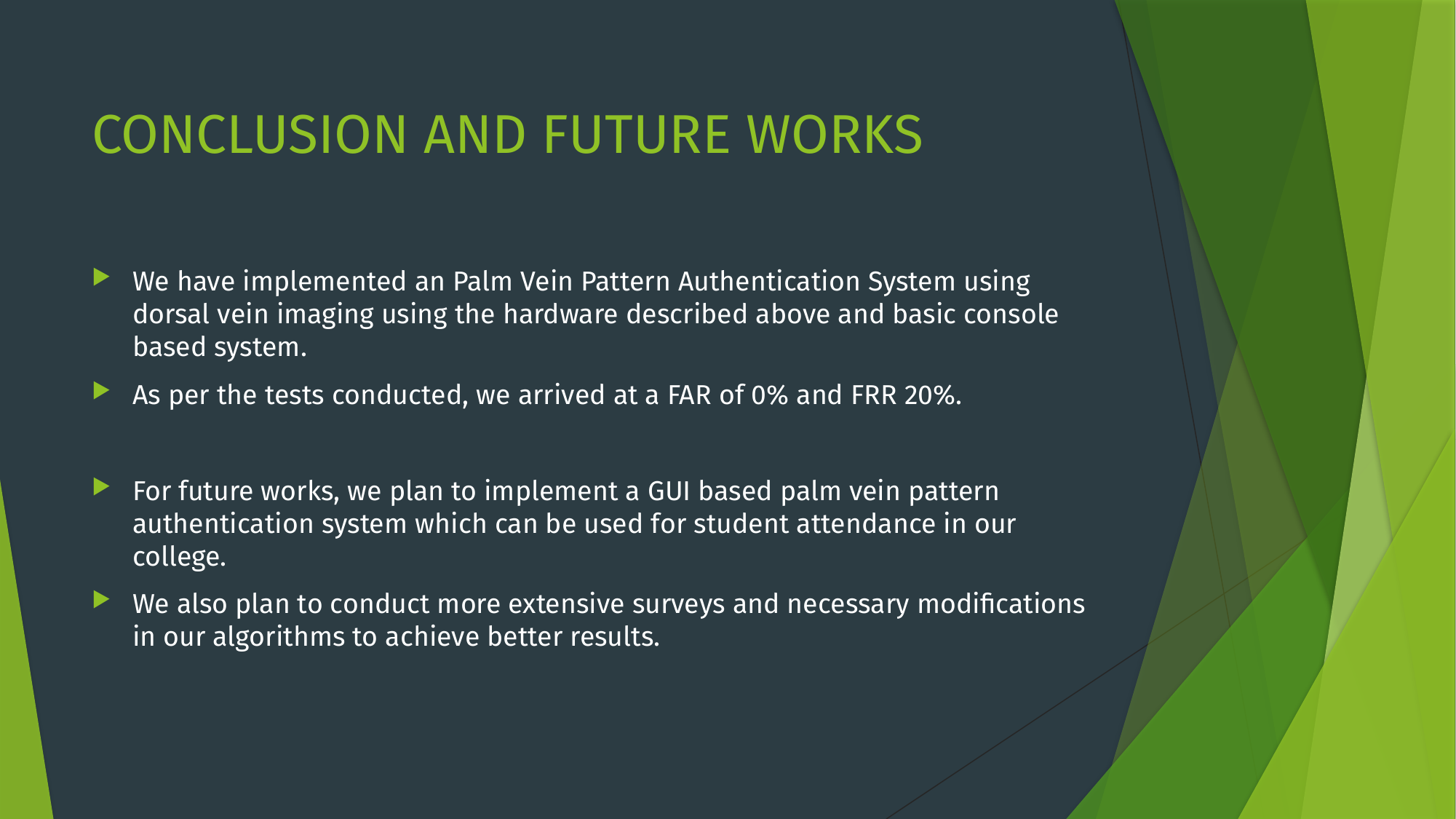

# CONCLUSION AND FUTURE WORKS
We have implemented an Palm Vein Pattern Authentication System using dorsal vein imaging using the hardware described above and basic console based system.
As per the tests conducted, we arrived at a FAR of 0% and FRR 20%.

For future works, we plan to implement a GUI based palm vein pattern authentication system which can be used for student attendance in our college.
We also plan to conduct more extensive surveys and necessary modifications in our algorithms to achieve better results.